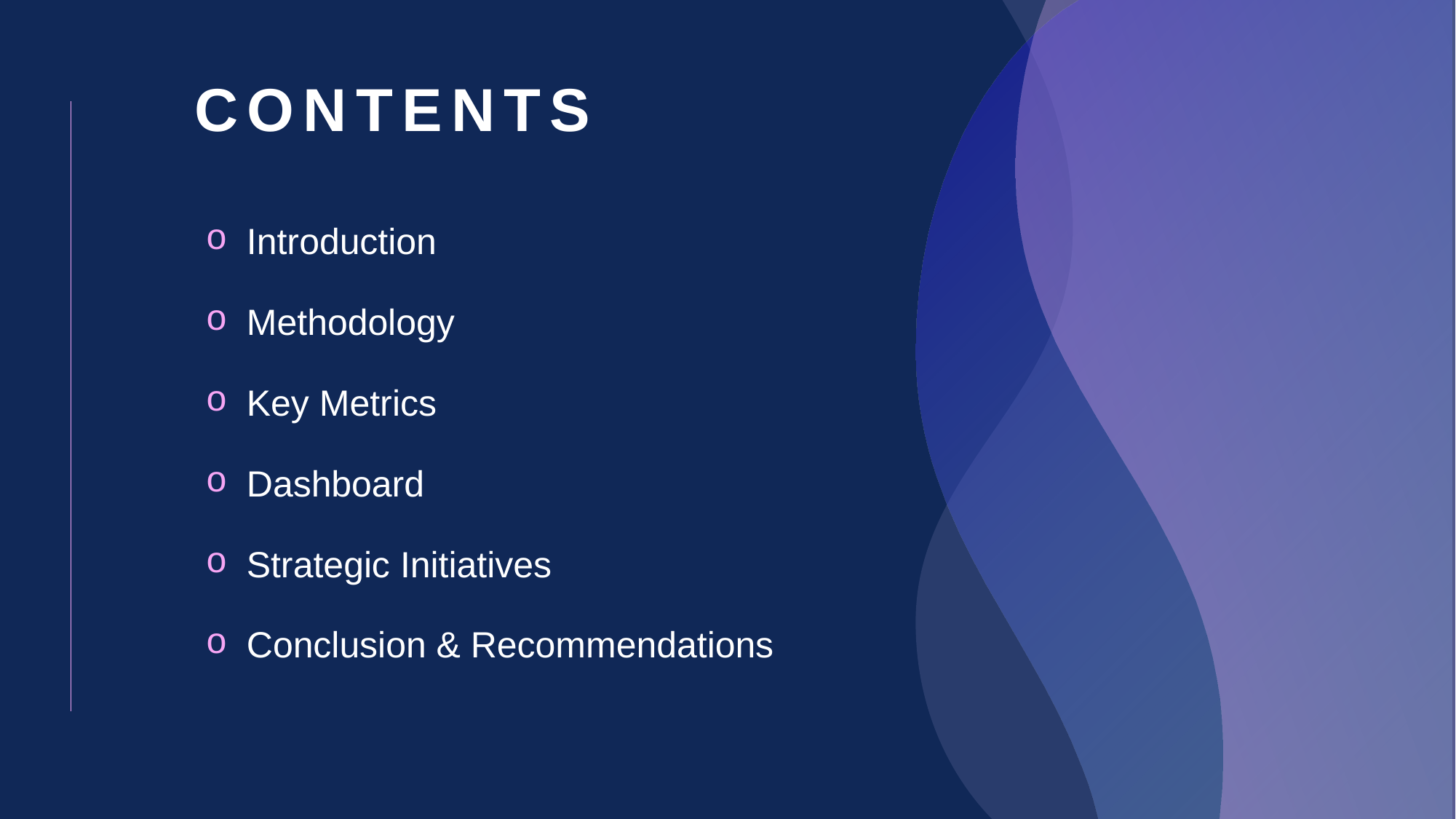

# CONTENTS
Introduction
Methodology
Key Metrics
Dashboard
Strategic Initiatives
Conclusion & Recommendations